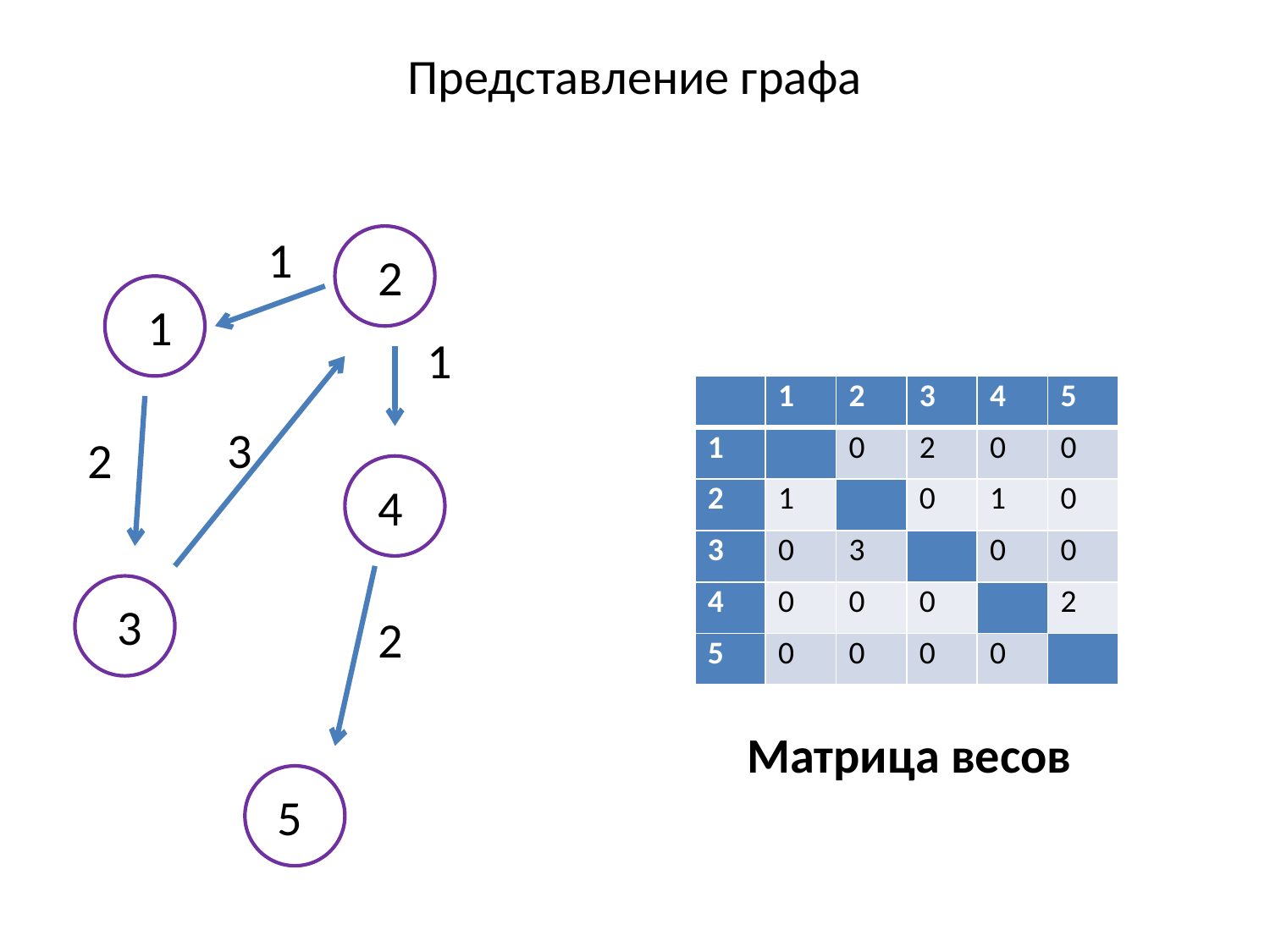

Представление графа
1

2

1
1
|  | 1 | 2 | 3 | 4 | 5 |
| --- | --- | --- | --- | --- | --- |
| 1 |  | 0 | 2 | 0 | 0 |
| 2 | 1 |  | 0 | 1 | 0 |
| 3 | 0 | 3 |  | 0 | 0 |
| 4 | 0 | 0 | 0 |  | 2 |
| 5 | 0 | 0 | 0 | 0 |  |
3
2

4

3
2
Матрица весов

5